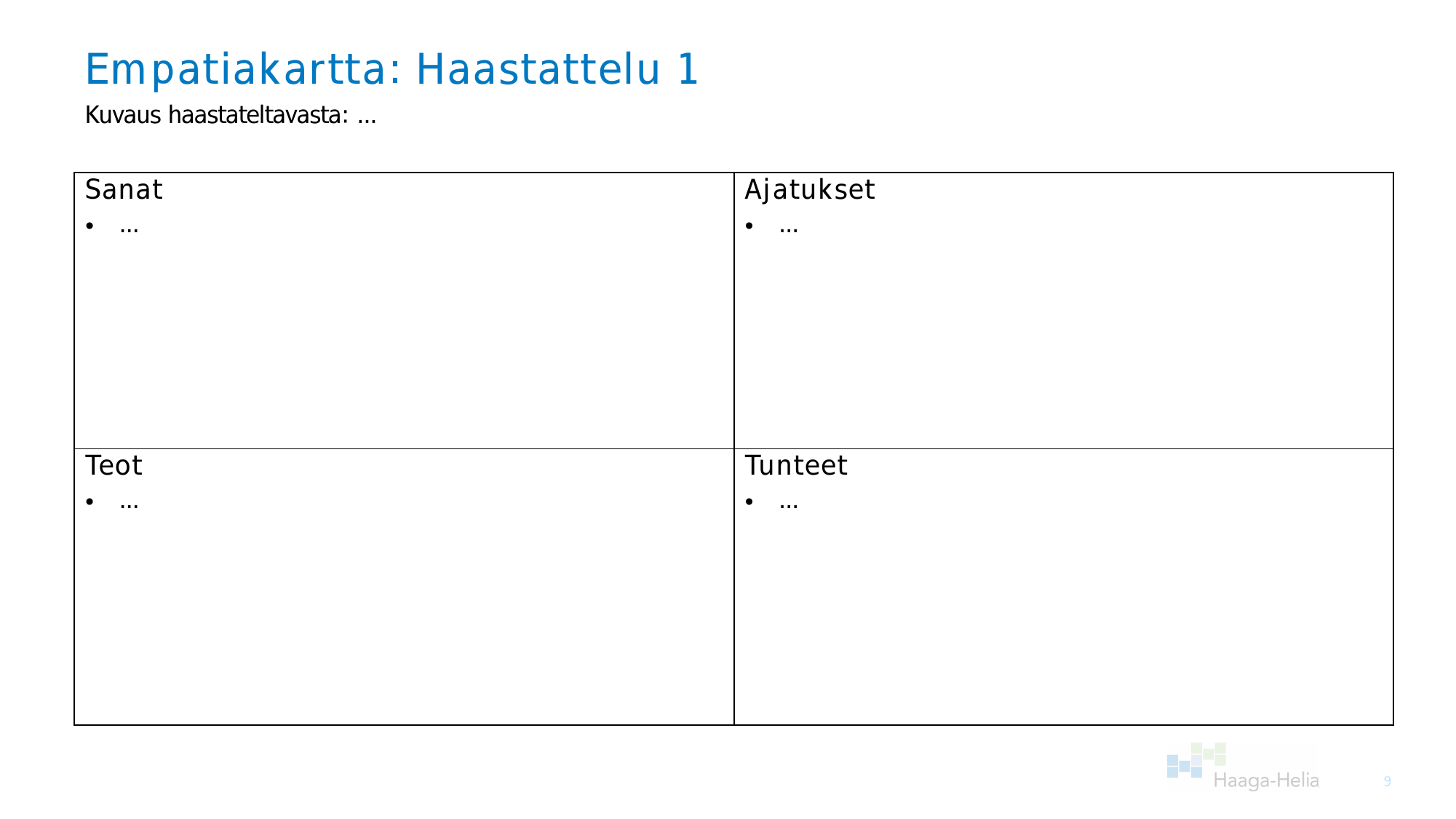

Empatiakartta: Haastattelu 1
Kuvaus haastateltavasta: …
| Sanat … | Ajatukset … |
| --- | --- |
| Teot … | Tunteet … |
9